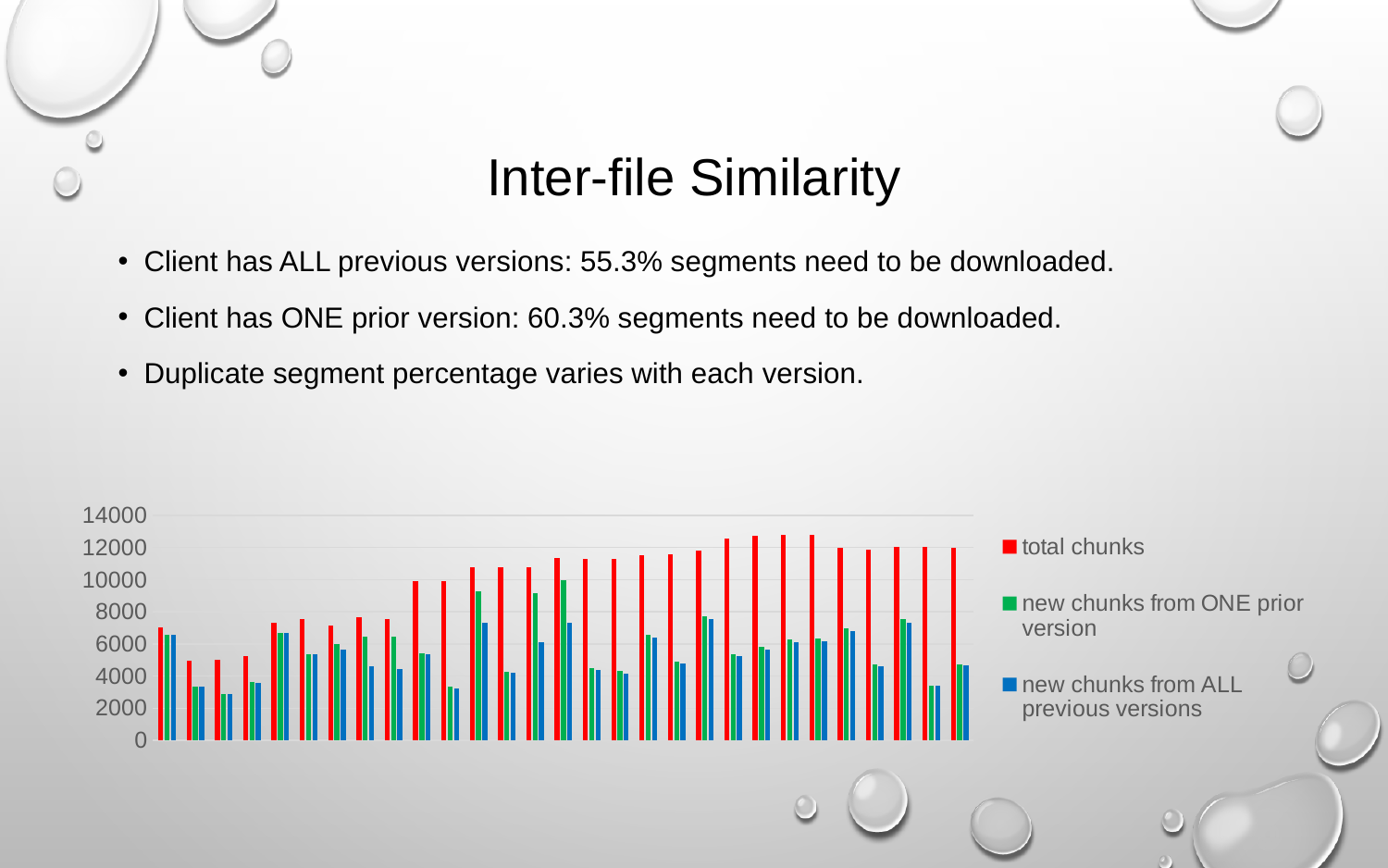

# Inter-file Similarity
Client has ALL previous versions: 55.3% segments need to be downloaded.
Client has ONE prior version: 60.3% segments need to be downloaded.
Duplicate segment percentage varies with each version.

### Chart

| Category | total chunks | new chunks from ONE prior version | new chunks from ALL previous versions |
|---|---|---|---|
| ccnx-0.1.0 | 7012.0 | 6591.0 | 6591.0 |
| ccnx-0.1.1 | 4935.0 | 3355.0 | 3355.0 |
| ccnx-0.1.2 | 5016.0 | 2865.0 | 2862.0 |
| ccnx-0.2.0 | 5259.0 | 3628.0 | 3597.0 |
| ccnx-0.3.0 | 7318.0 | 6693.0 | 6688.0 |
| ccnx-0.4.0 | 7524.0 | 5342.0 | 5339.0 |
| ccnx-0.4.1 | 7122.0 | 5963.0 | 5636.0 |
| ccnx-0.4.2 | 7688.0 | 6439.0 | 4587.0 |
| ccnx-0.5.0rc1 | 7551.0 | 6449.0 | 4460.0 |
| ccnx-0.5.0rc2 | 9922.0 | 5423.0 | 5358.0 |
| ccnx-0.5.0 | 9911.0 | 3333.0 | 3256.0 |
| ccnx-0.5.1rc1 | 10757.0 | 9256.0 | 7316.0 |
| ccnx-0.5.1 | 10758.0 | 4276.0 | 4187.0 |
| ccnx-0.6.0rc1 | 10745.0 | 9168.0 | 6130.0 |
| ccnx-0.6.0rc2 | 11333.0 | 9950.0 | 7342.0 |
| ccnx-0.6.0rc3 | 11281.0 | 4491.0 | 4389.0 |
| ccnx-0.6.0 | 11301.0 | 4310.0 | 4173.0 |
| ccnx-0.6.1rc1 | 11514.0 | 6571.0 | 6396.0 |
| ccnx-0.6.1 | 11581.0 | 4927.0 | 4794.0 |
| ccnx-0.6.2-rc1 | 11830.0 | 7712.0 | 7532.0 |
| ccnx-0.6.2 | 12542.0 | 5367.0 | 5232.0 |
| ccnx-0.7.0rc1 | 12721.0 | 5813.0 | 5644.0 |
| ccnx-0.7.0 | 12782.0 | 6287.0 | 6086.0 |
| ccnx-0.7.1 | 12768.0 | 6343.0 | 6142.0 |
| ccnx-0.7.2rc1 | 11988.0 | 6952.0 | 6803.0 |
| ccnx-0.7.2 | 11847.0 | 4728.0 | 4584.0 |
| ccnx-0.8.0rc1 | 12042.0 | 7573.0 | 7337.0 |
| ccnx-0.8.0 | 12028.0 | 3408.0 | 3391.0 |
| ccnx-0.8.1 | 11995.0 | 4720.0 | 4658.0 |